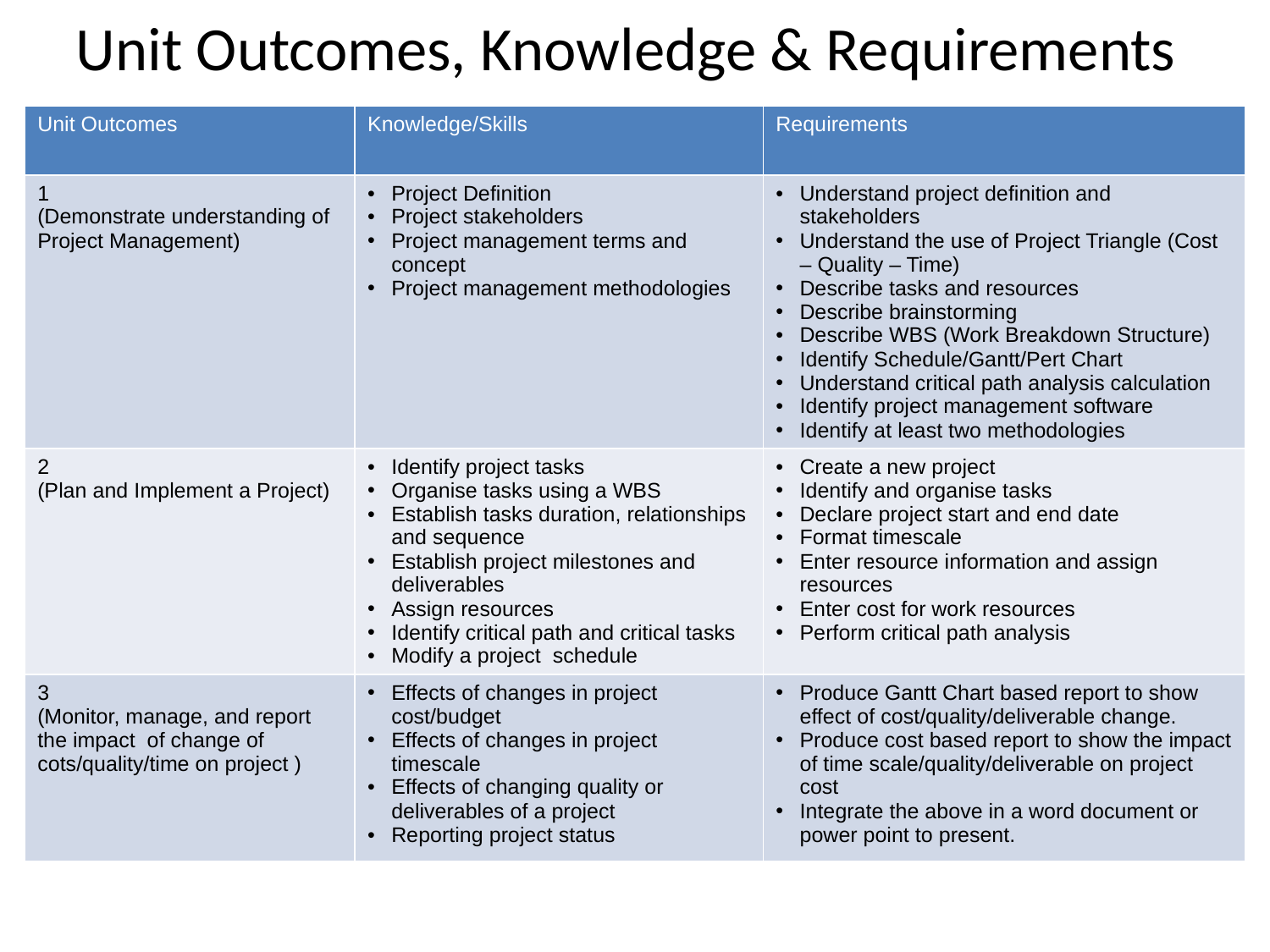

# Unit Outcomes, Knowledge & Requirements
| Unit Outcomes | Knowledge/Skills | Requirements |
| --- | --- | --- |
| 1 (Demonstrate understanding of Project Management) | Project Definition Project stakeholders Project management terms and concept Project management methodologies | Understand project definition and stakeholders Understand the use of Project Triangle (Cost – Quality – Time) Describe tasks and resources Describe brainstorming Describe WBS (Work Breakdown Structure) Identify Schedule/Gantt/Pert Chart Understand critical path analysis calculation Identify project management software Identify at least two methodologies |
| 2 (Plan and Implement a Project) | Identify project tasks Organise tasks using a WBS Establish tasks duration, relationships and sequence Establish project milestones and deliverables Assign resources Identify critical path and critical tasks Modify a project schedule | Create a new project Identify and organise tasks Declare project start and end date Format timescale Enter resource information and assign resources Enter cost for work resources Perform critical path analysis |
| 3 (Monitor, manage, and report the impact of change of cots/quality/time on project ) | Effects of changes in project cost/budget Effects of changes in project timescale Effects of changing quality or deliverables of a project Reporting project status | Produce Gantt Chart based report to show effect of cost/quality/deliverable change. Produce cost based report to show the impact of time scale/quality/deliverable on project cost Integrate the above in a word document or power point to present. |